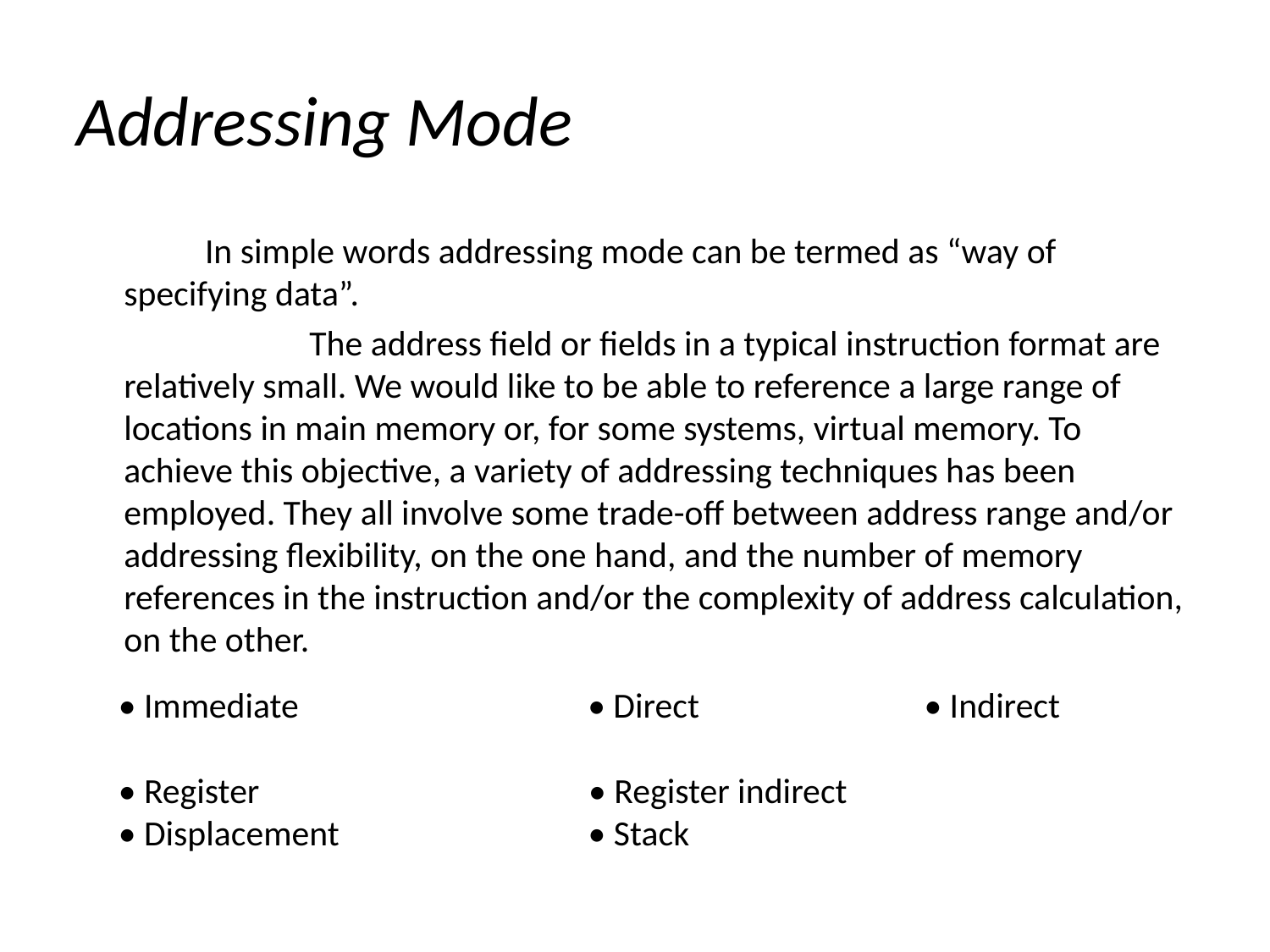

# Addressing Mode
                In simple words addressing mode can be termed as “way of specifying data”.
                             The address field or fields in a typical instruction format are relatively small. We would like to be able to reference a large range of locations in main memory or, for some systems, virtual memory. To achieve this objective, a variety of addressing techniques has been employed. They all involve some trade-off between address range and/or addressing flexibility, on the one hand, and the number of memory references in the instruction and/or the complexity of address calculation, on the other.
• Immediate                                    • Direct                            • Indirect
• Register                                         • Register indirect
• Displacement                               • Stack